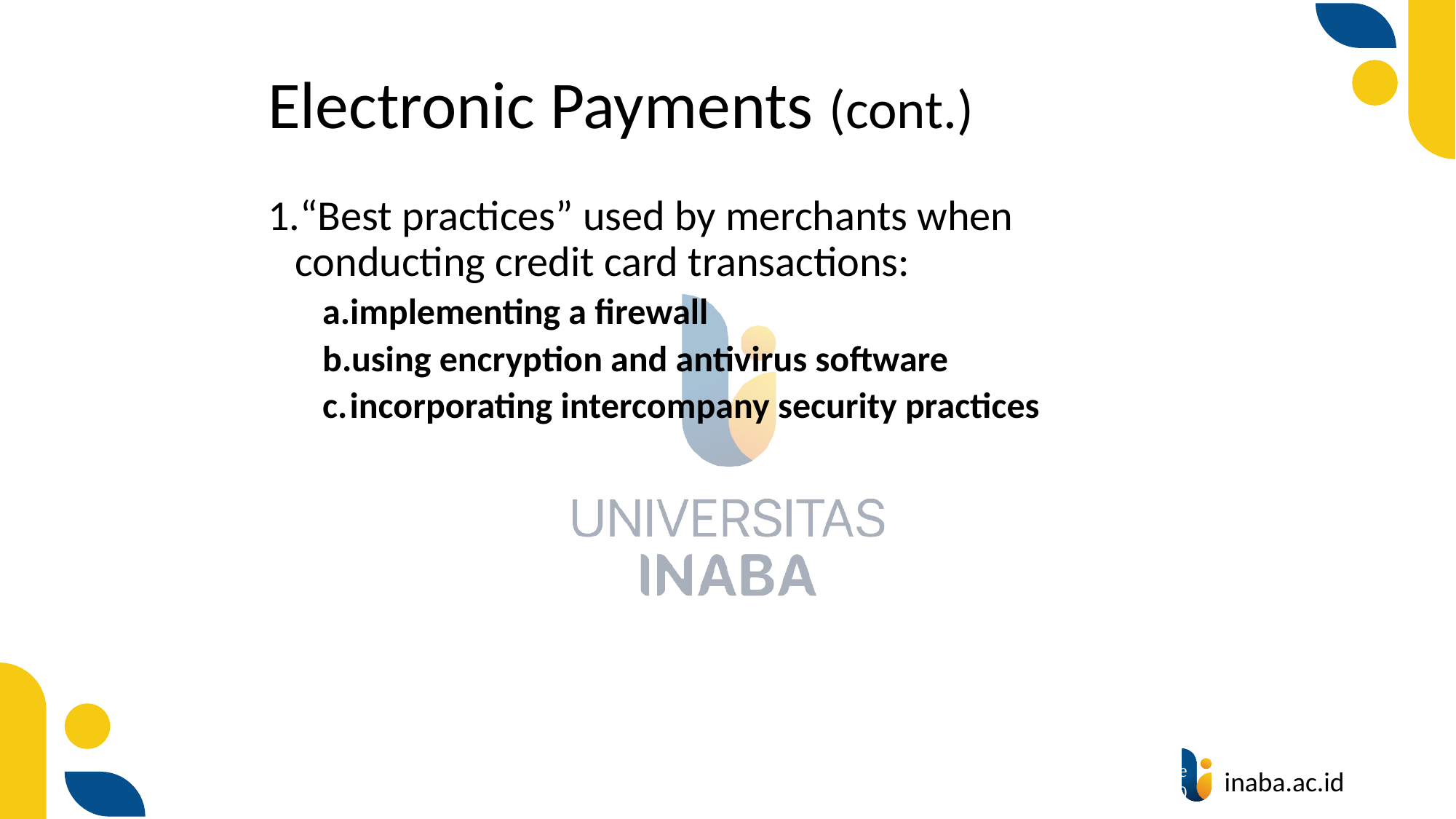

# Electronic Payments (cont.)
“Best practices” used by merchants when conducting credit card transactions:
implementing a firewall
using encryption and antivirus software
incorporating intercompany security practices

14
© Prentice Hall 2020